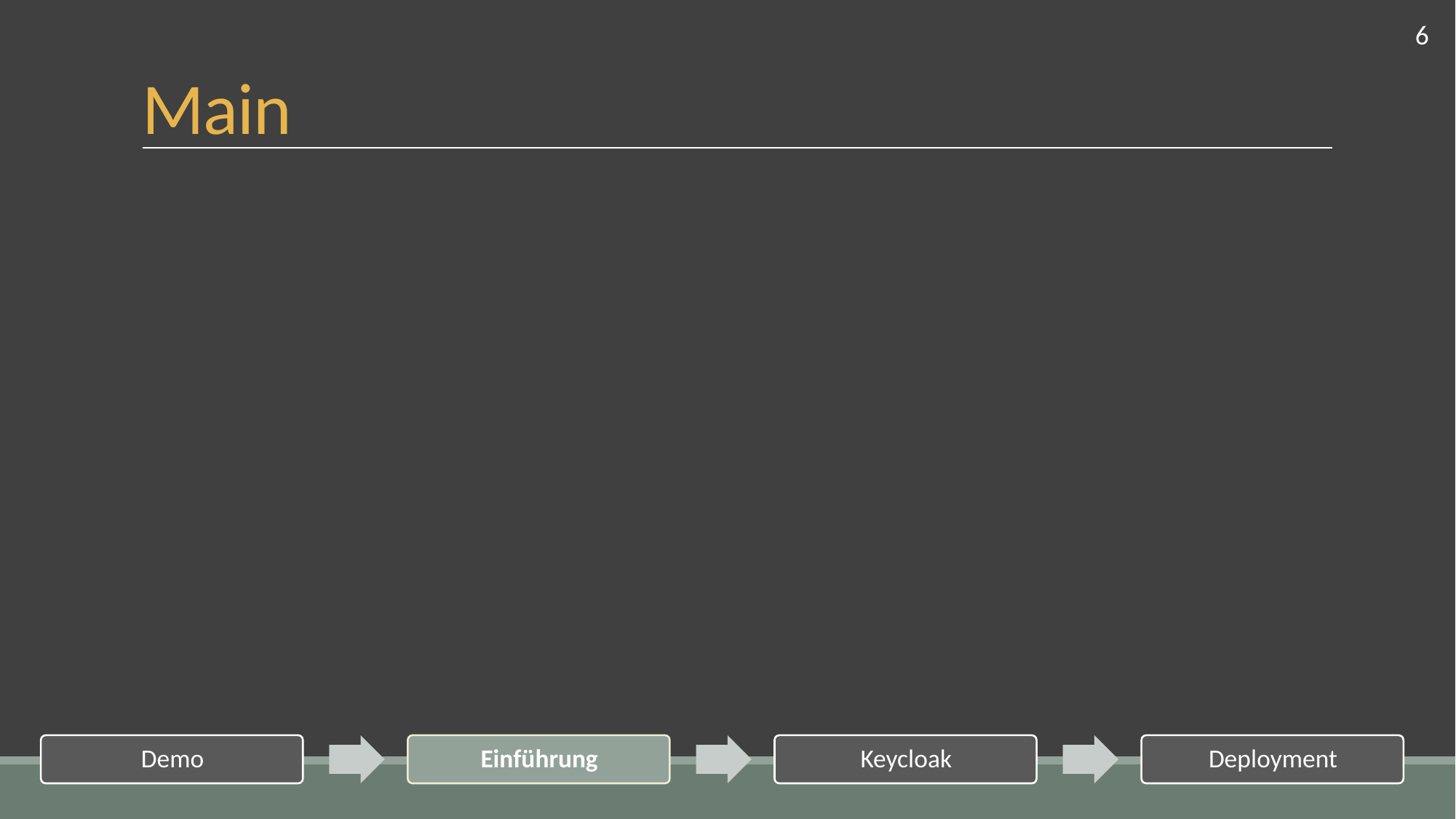

6
# Main
Demo

Einführung

Keycloak

Deployment